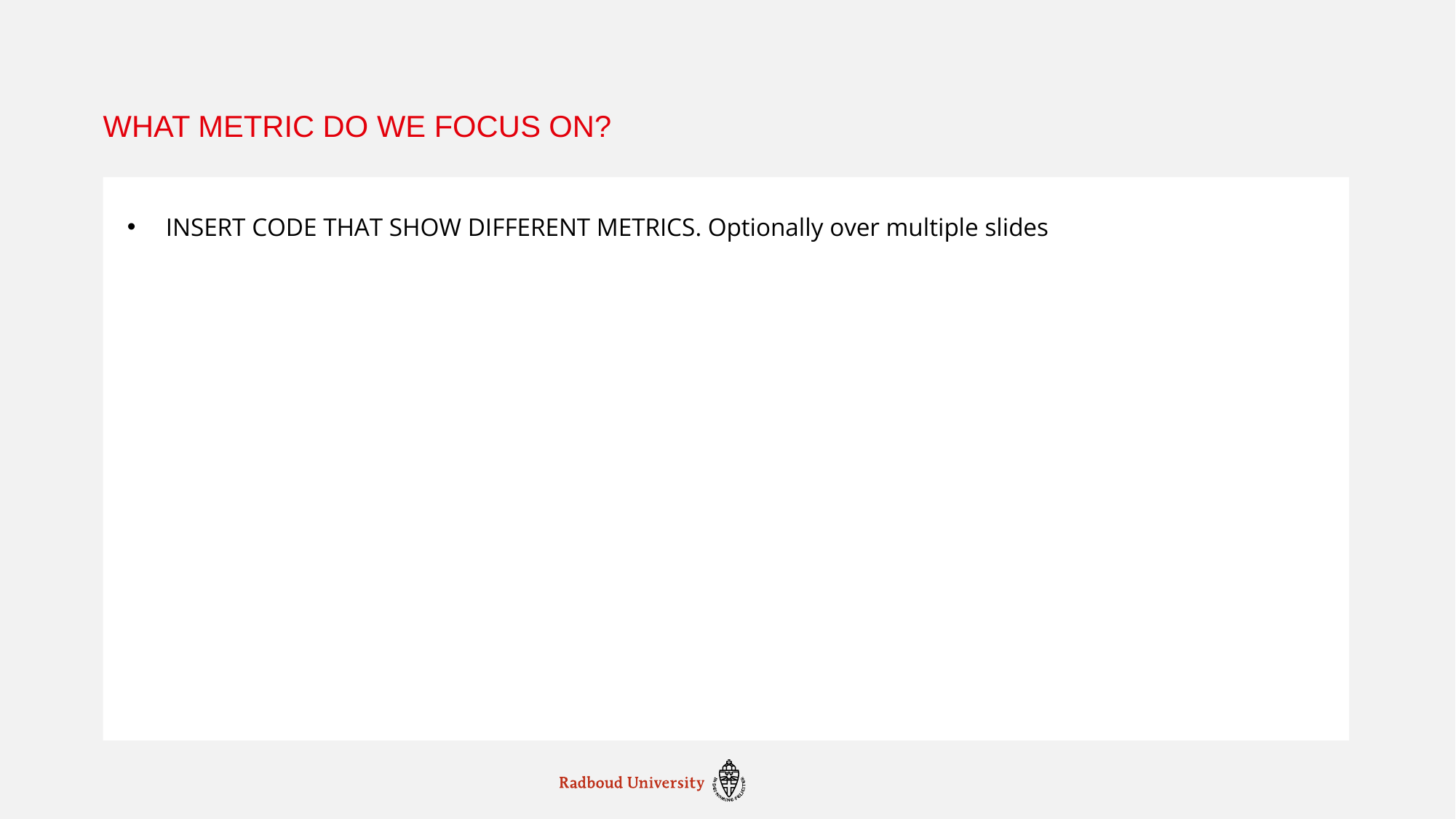

# What metric do we focus on?
INSERT CODE THAT SHOW DIFFERENT METRICS. Optionally over multiple slides